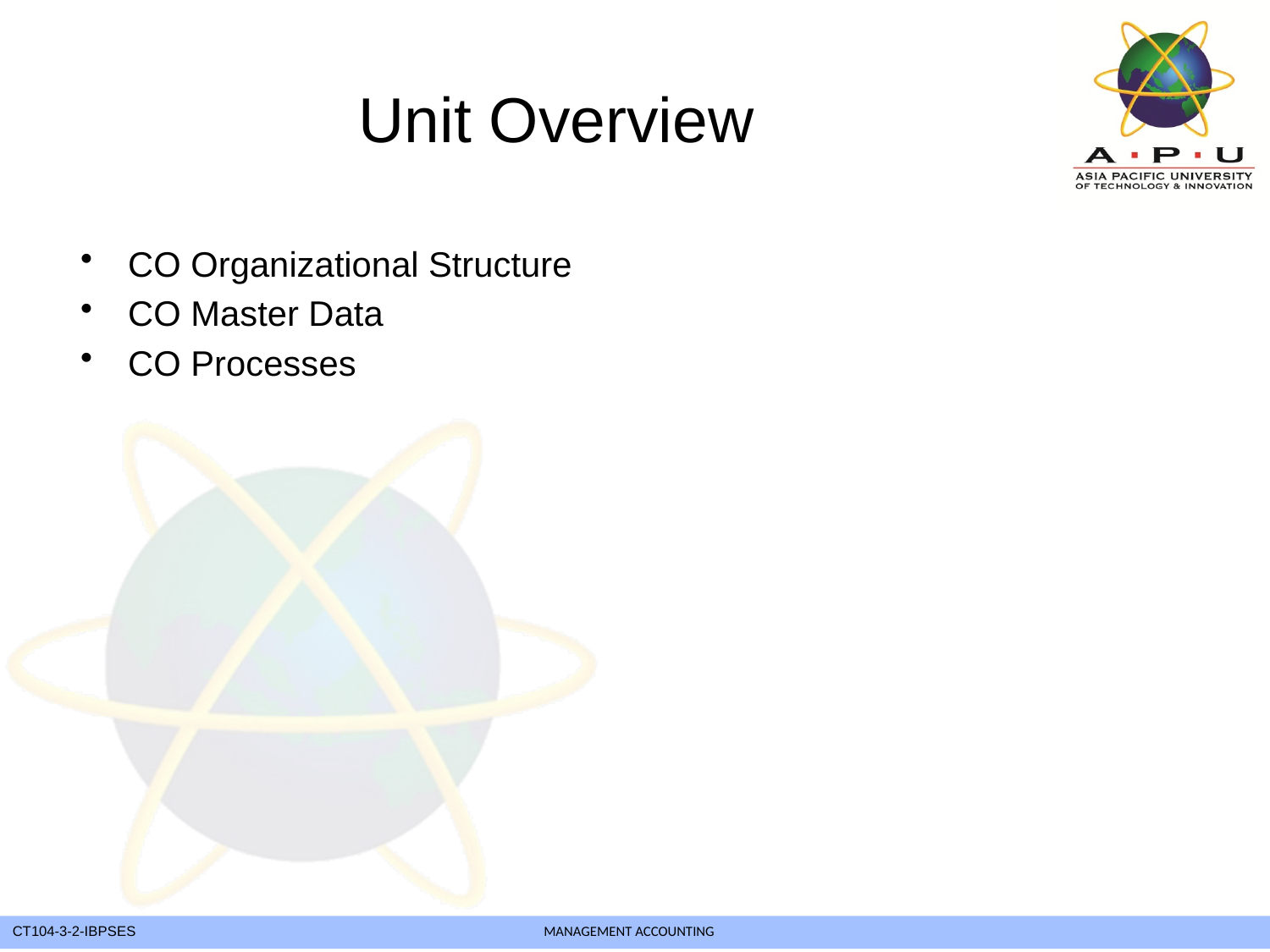

Unit Overview
CO Organizational Structure
CO Master Data
CO Processes